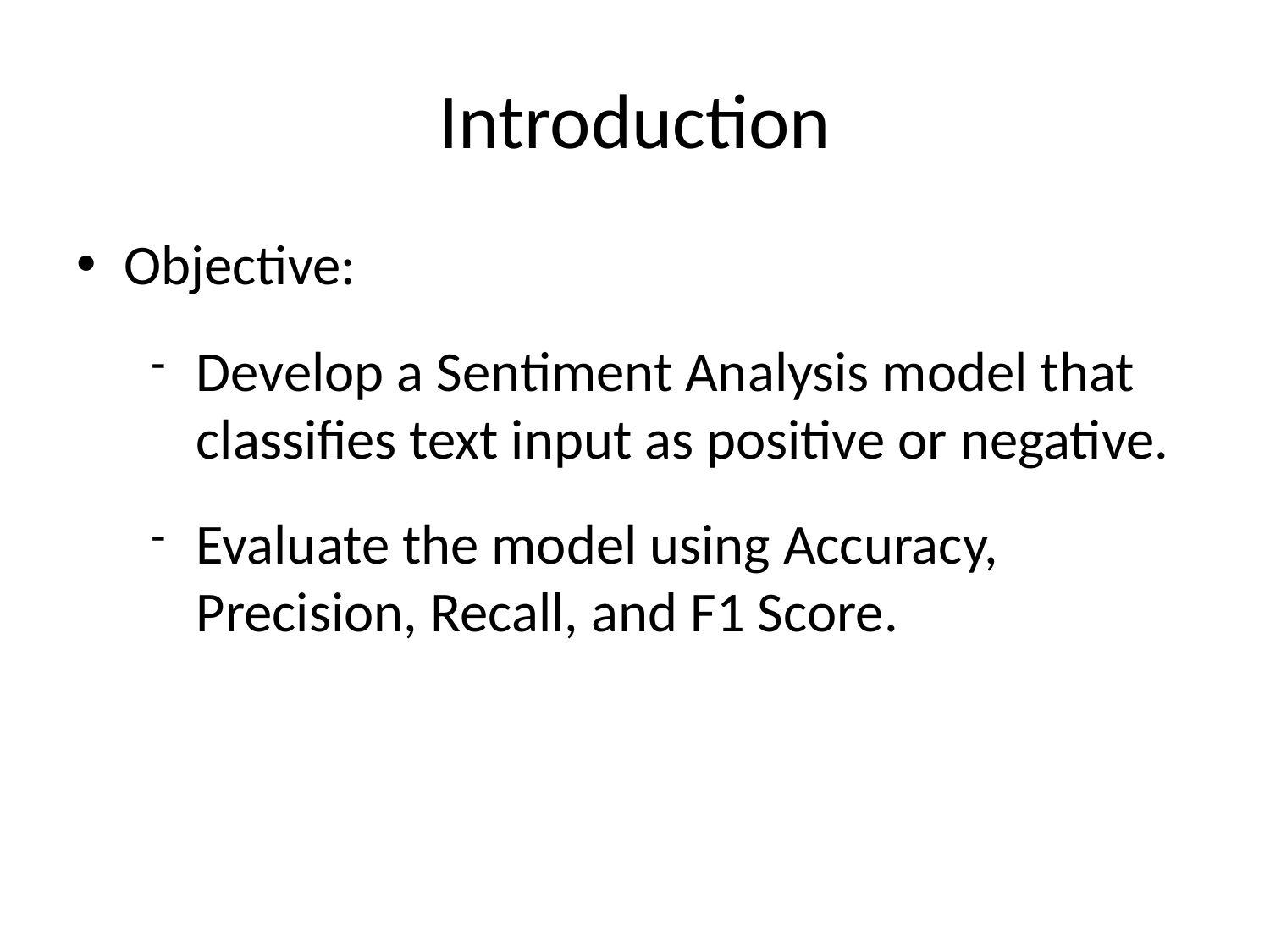

# Introduction
Objective:
Develop a Sentiment Analysis model that classifies text input as positive or negative.
Evaluate the model using Accuracy, Precision, Recall, and F1 Score.